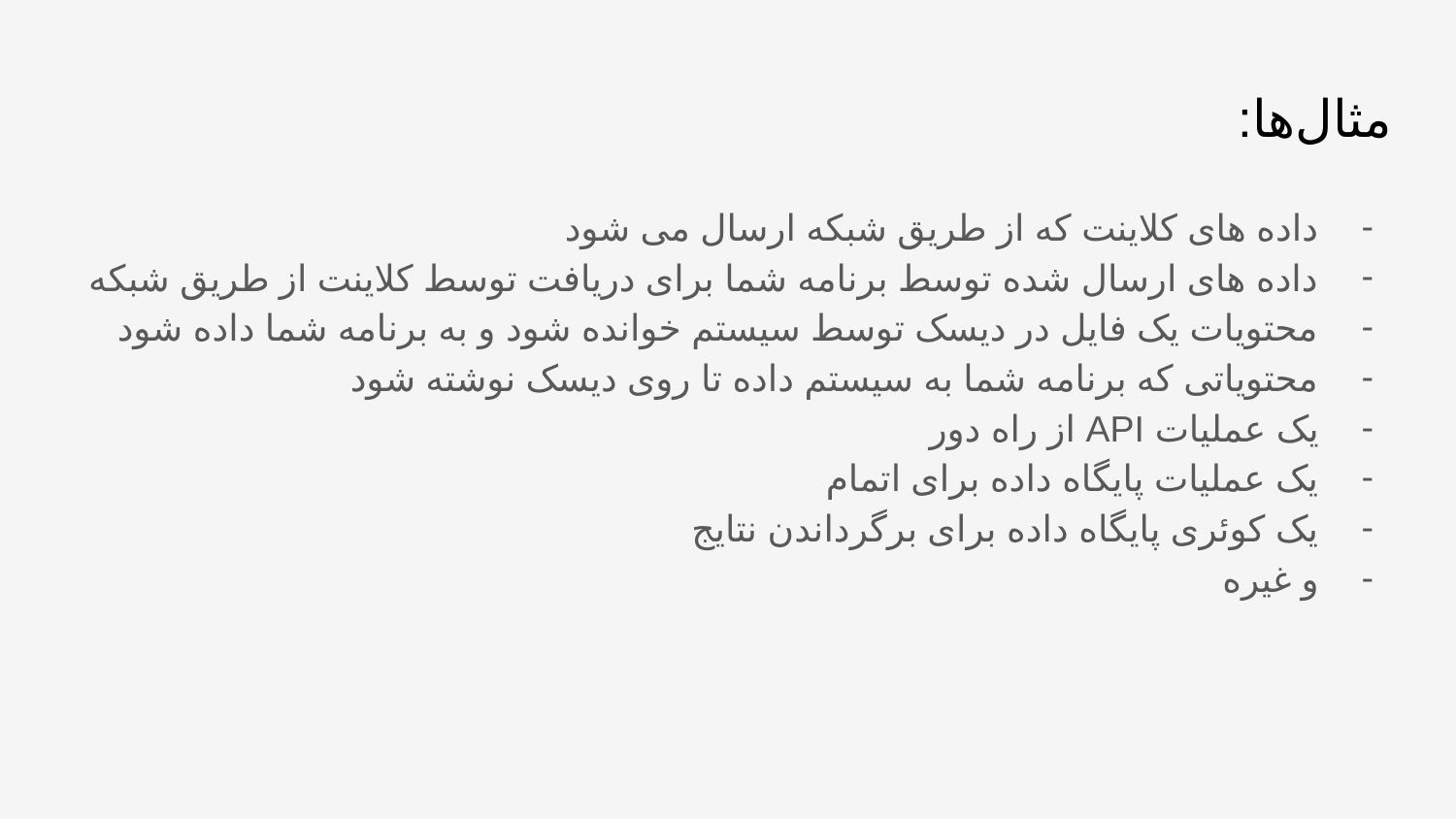

# مثال‌ها:
داده های کلاینت که از طریق شبکه ارسال می شود
داده های ارسال شده توسط برنامه شما برای دریافت توسط کلاینت از طریق شبکه
محتویات یک فایل در دیسک توسط سیستم خوانده شود و به برنامه شما داده شود
محتویاتی که برنامه شما به سیستم داده تا روی دیسک نوشته شود
یک عملیات API از راه دور
یک عملیات پایگاه داده برای اتمام
یک کوئری پایگاه داده برای برگرداندن نتایج
و غیره